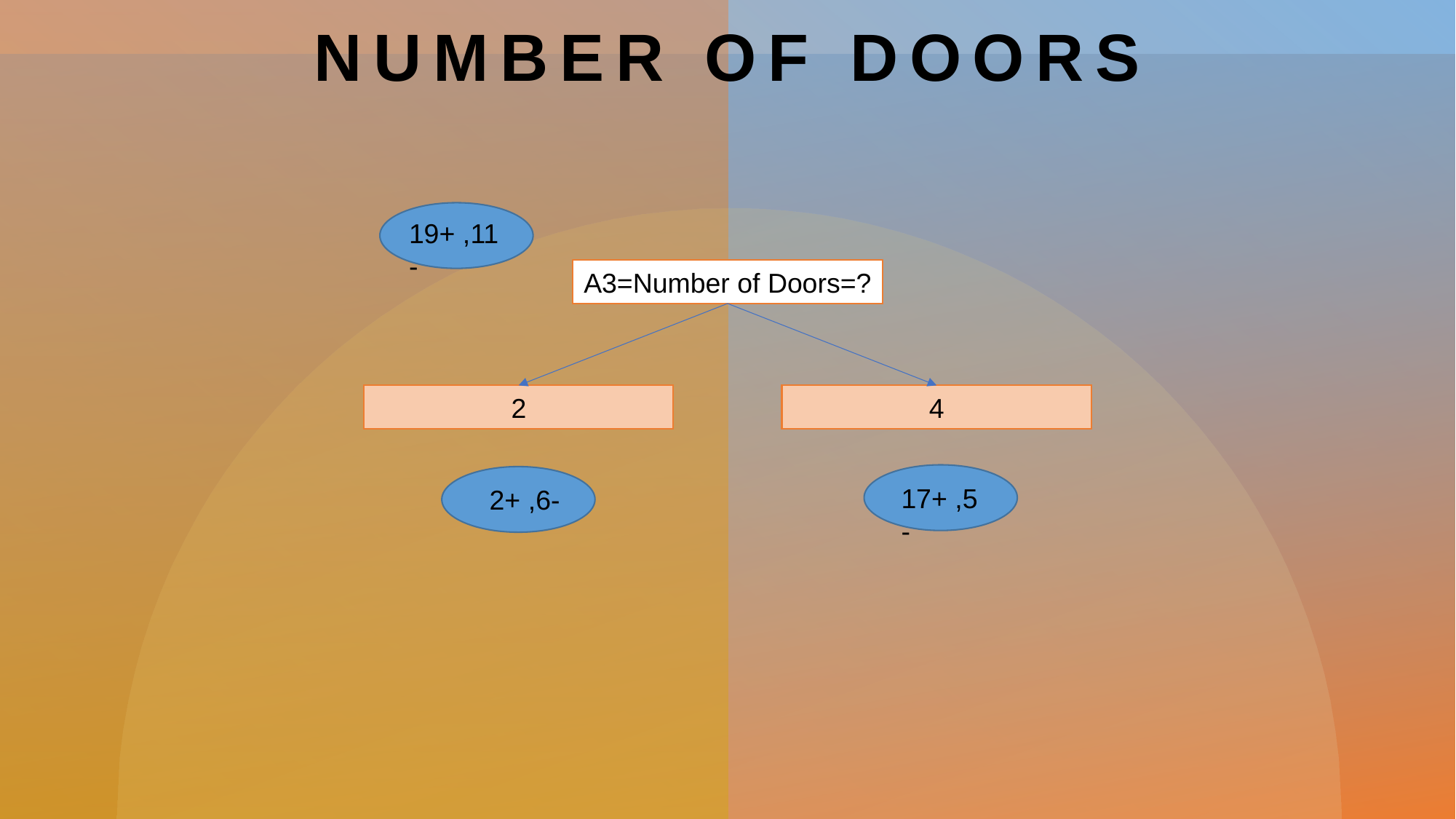

# Number of doors

19+ ,11-
A3=Number of Doors=?
2
4

17+ ,5-
2+ ,6-